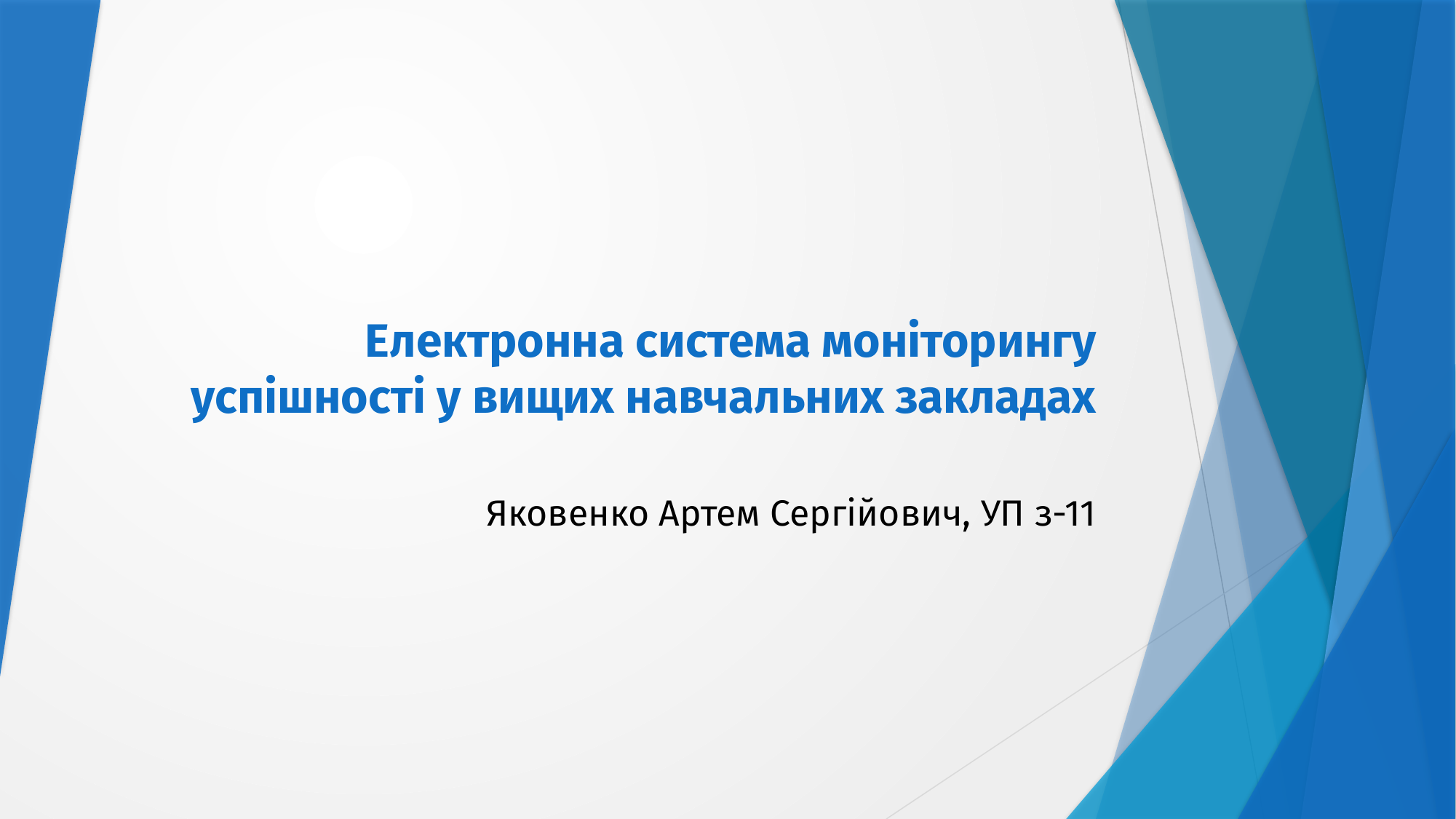

# Електронна система моніторингу успішності у вищих навчальних закладах
Яковенко Артем Сергійович, УП з-11